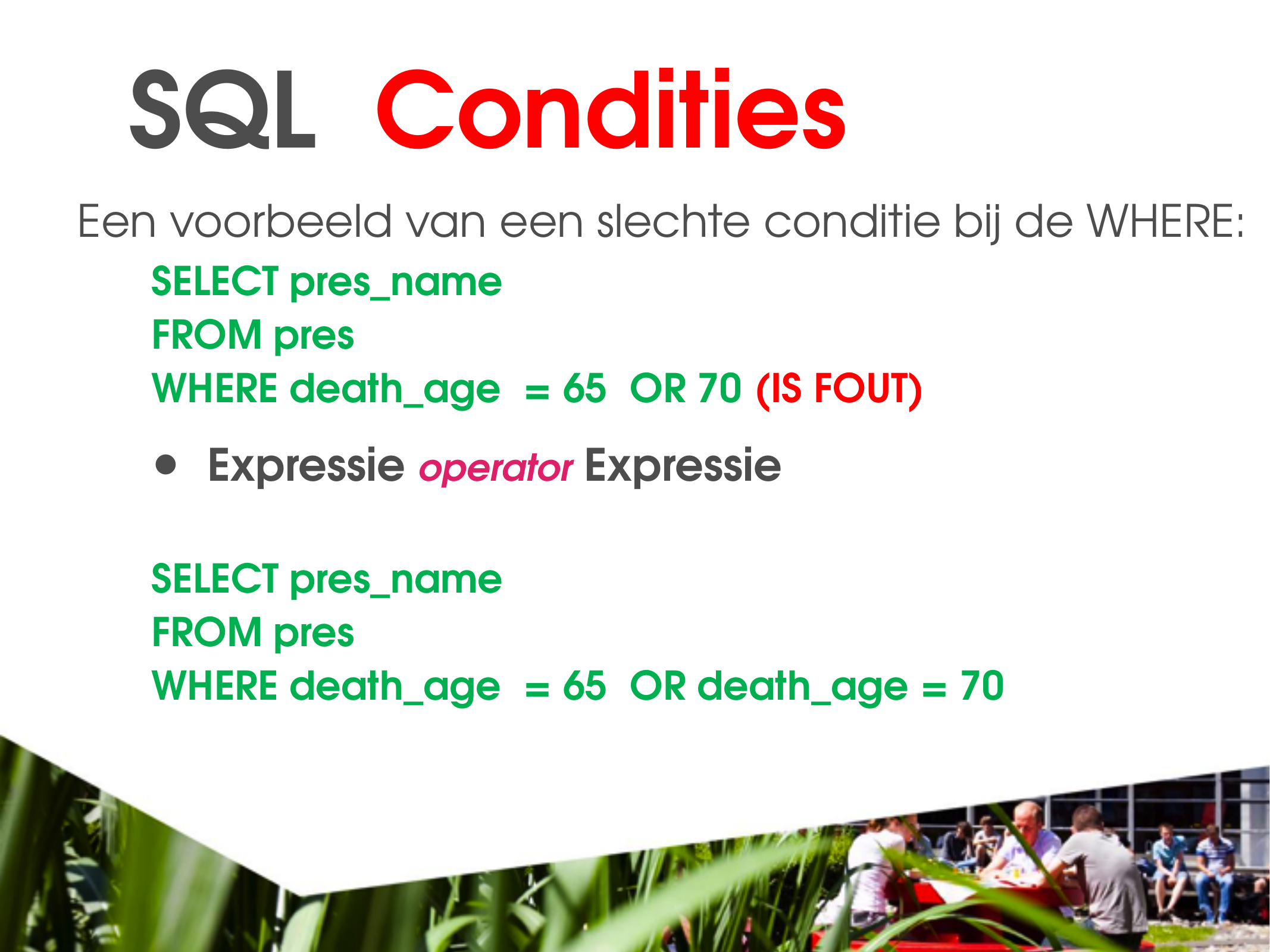

# SQL  Condities
Een voorbeeld van een slechte conditie bij de WHERE:
SELECT pres_name
FROM pres
WHERE death_age  = 65  OR 70 (IS FOUT)
Expressie operator Expressie
SELECT pres_name
FROM pres
WHERE death_age  = 65  OR death_age = 70